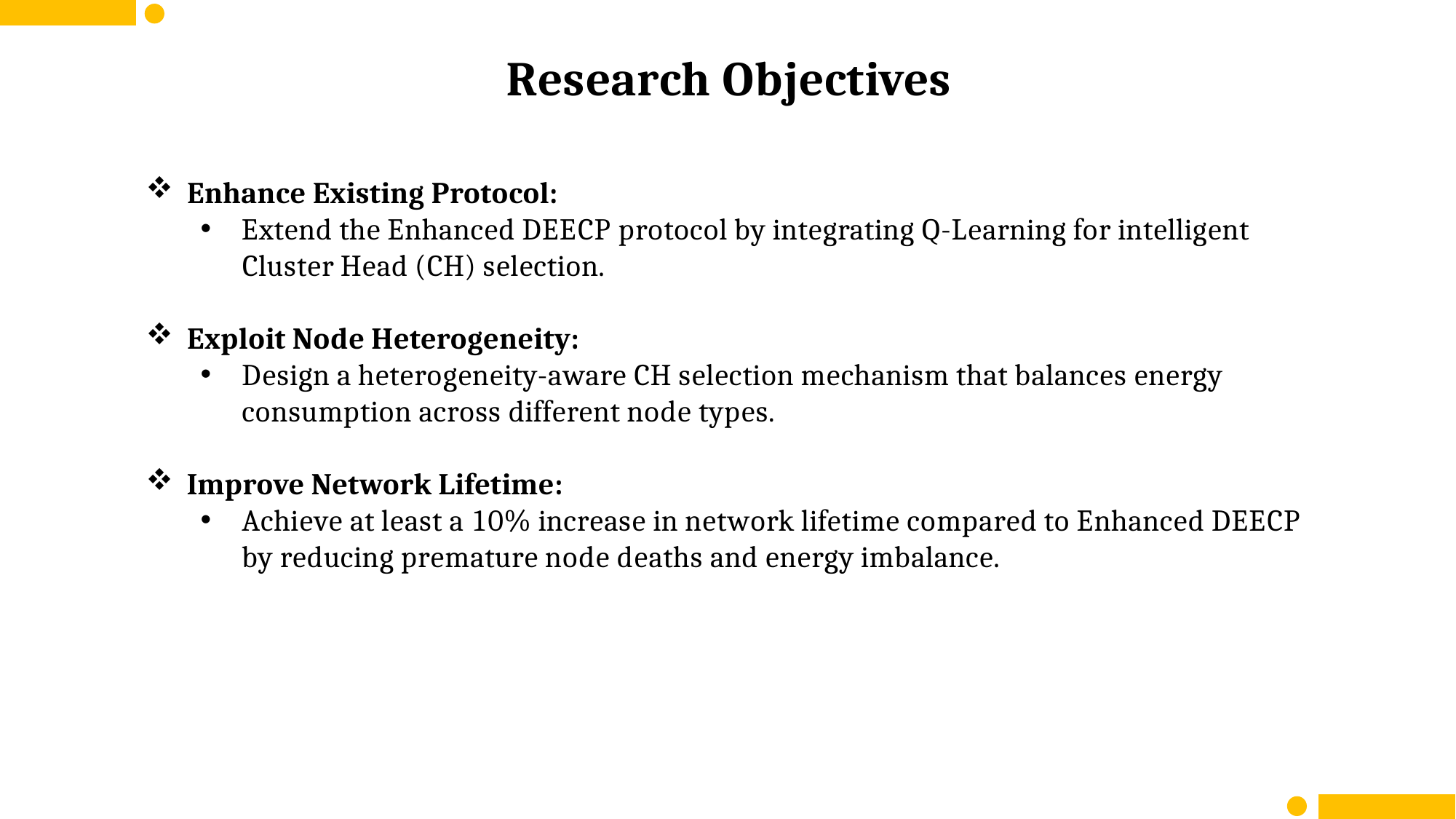

Research Objectives
Enhance Existing Protocol:
Extend the Enhanced DEECP protocol by integrating Q-Learning for intelligent Cluster Head (CH) selection.

Exploit Node Heterogeneity:
Design a heterogeneity-aware CH selection mechanism that balances energy consumption across different node types.

Improve Network Lifetime:
Achieve at least a 10% increase in network lifetime compared to Enhanced DEECP by reducing premature node deaths and energy imbalance.